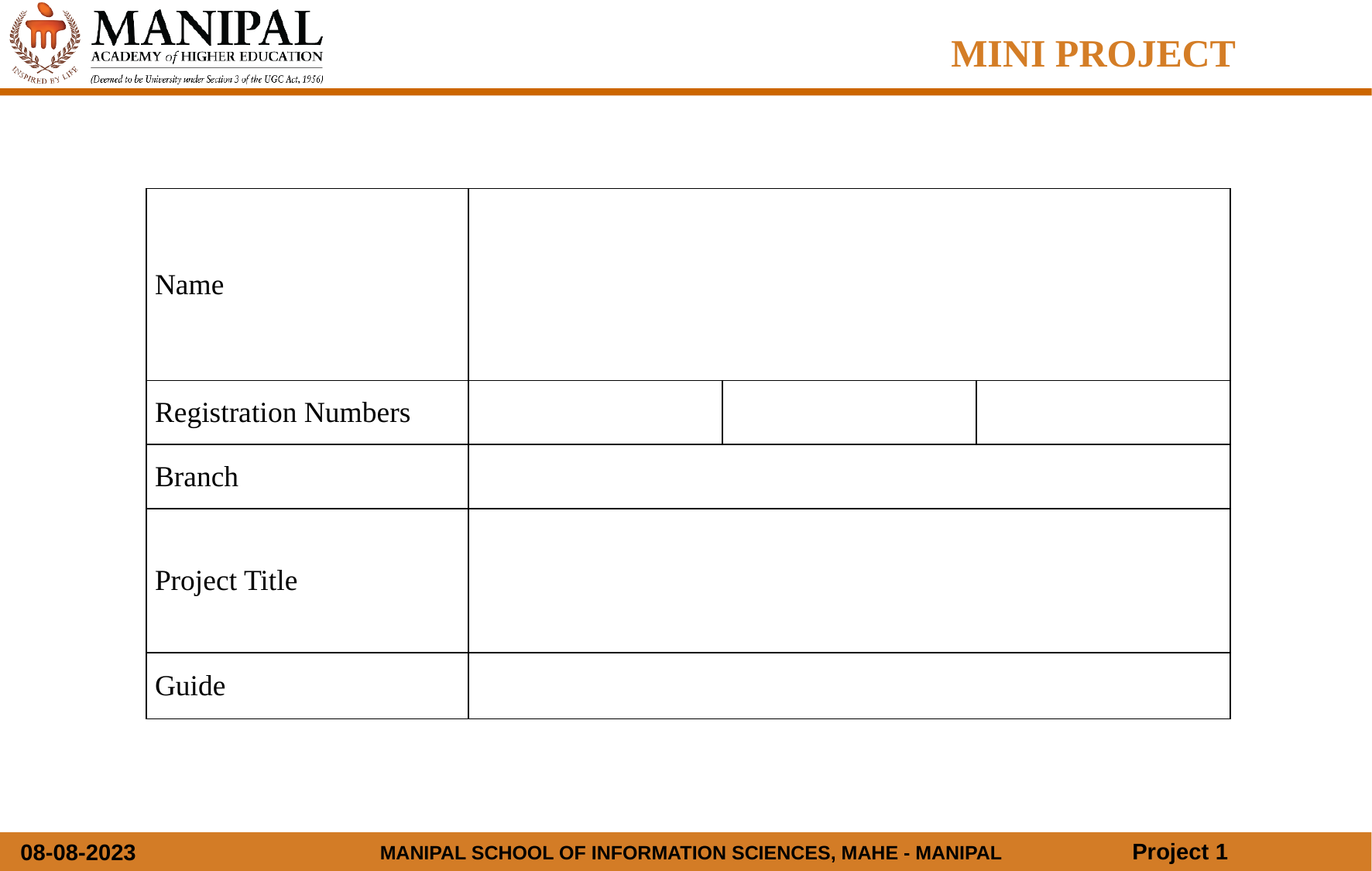

MINI PROJECT
| Name |  |  |  |
| --- | --- | --- | --- |
| Registration Numbers |  |  |  |
| Branch |  |  |  |
| Project Title |  |  |  |
| Guide |  |  |  |